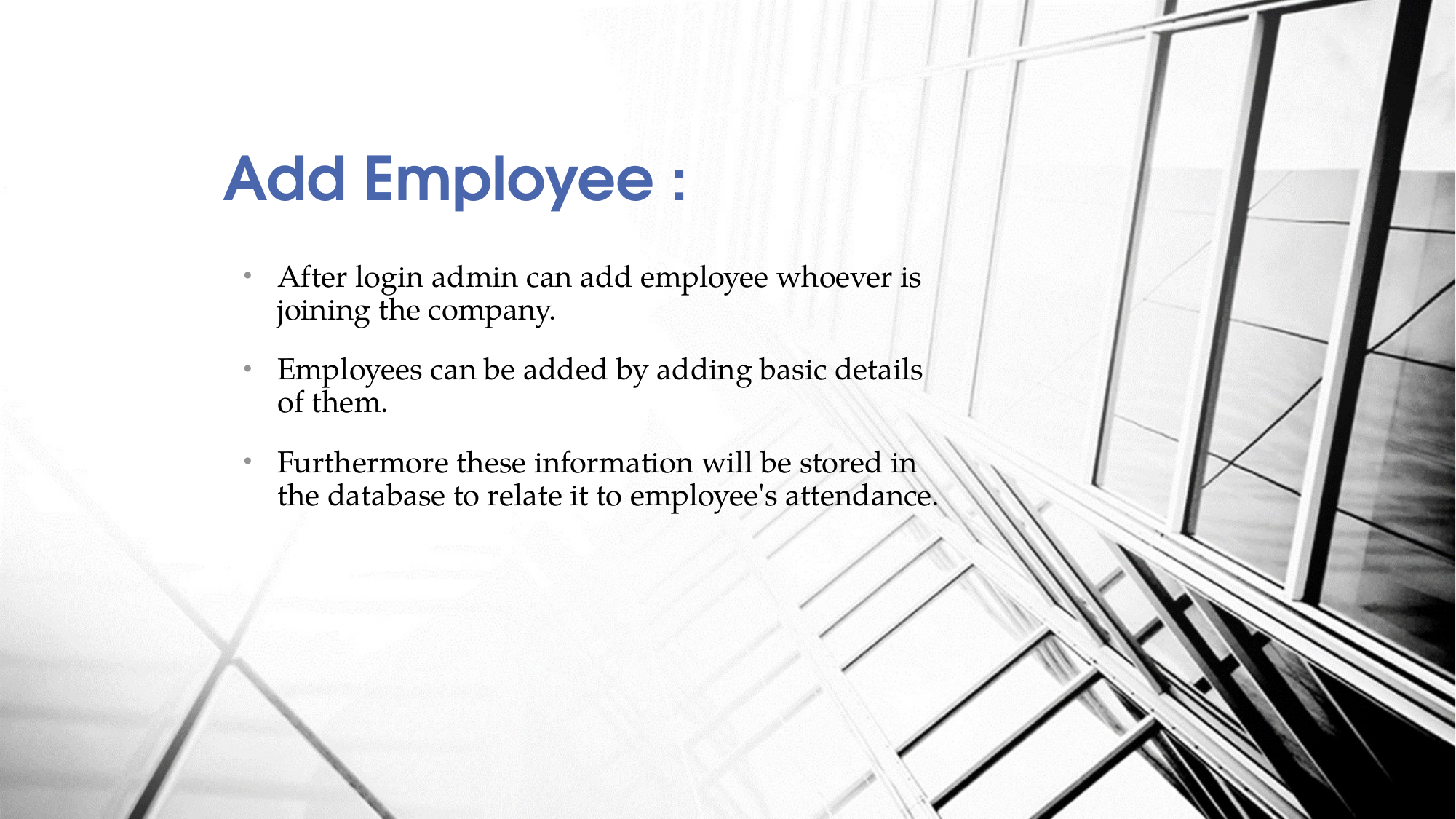

# Add Employee :
After login admin can add employee whoever is joining the company.
Employees can be added by adding basic details of them.
Furthermore these information will be stored in the database to relate it to employee's attendance.